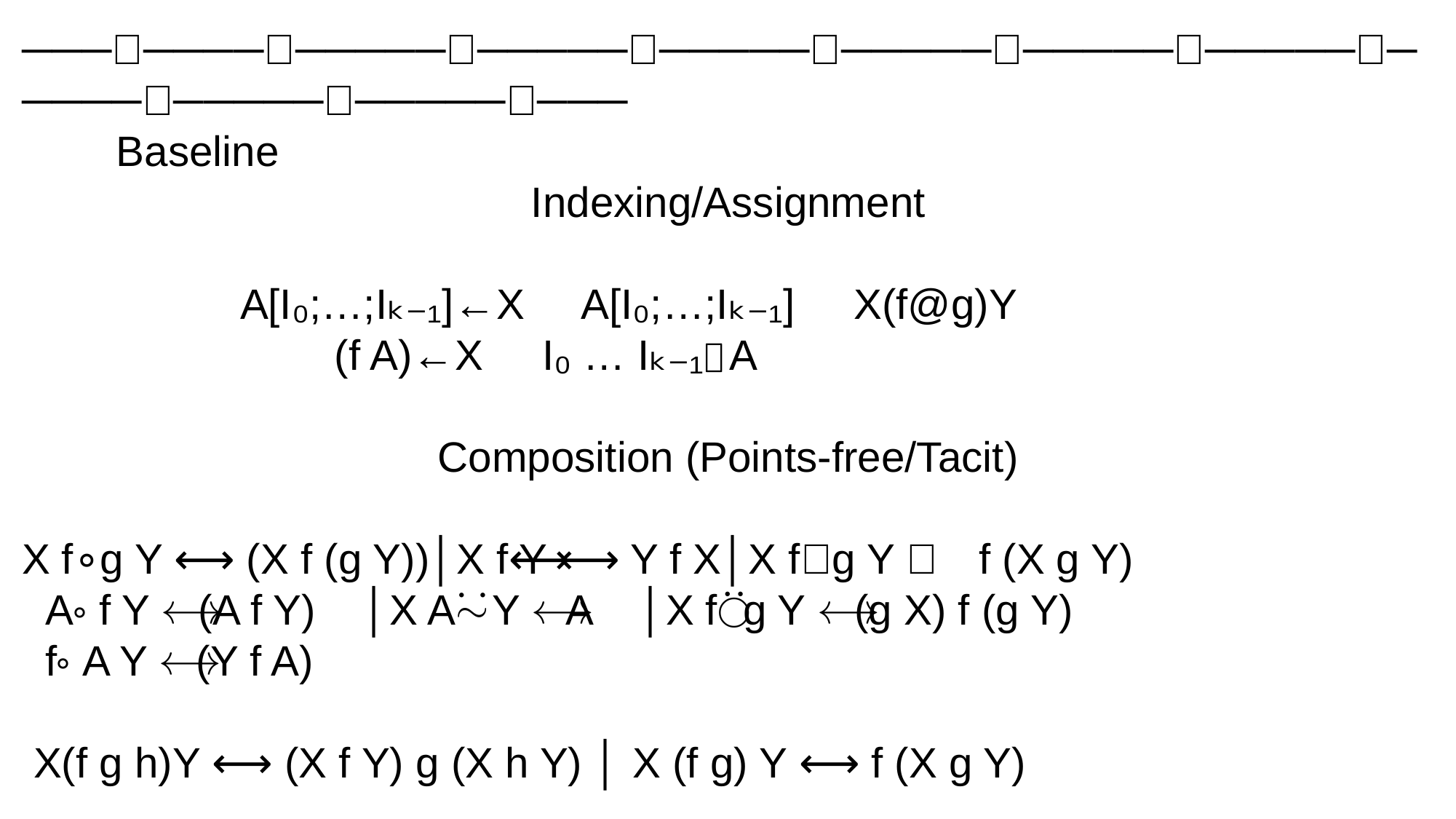

───􀓢────􀓥─────􀓢─────􀓢─────􀓢─────􀓢─────􀓢─────􀓢─────􀓢─────􀓢─────􀓢───
        Baseline
Indexing/Assignment

		A[I₀;…;Iₖ₋₁]←X     A[I₀;…;Iₖ₋₁]     X(f@g)Y
		        (f A)←X     I₀ … Iₖ₋₁⌷A

Composition (Points-free/Tacit)

X f∘g Y ⟷ (X f (g Y))│X f⍨ Y ⟷ Y f X│X f⍤g Y ⟷ f (X g Y)
  A∘f Y ⟷ (A f Y)    │X A⍨ Y ⟷ A    │X f⍥g Y ⟷ (g X) f (g Y)
  f∘A Y ⟷ (Y f A)

 X(f g h)Y ⟷ (X f Y) g (X h Y) │ X (f g) Y ⟷ f (X g Y)